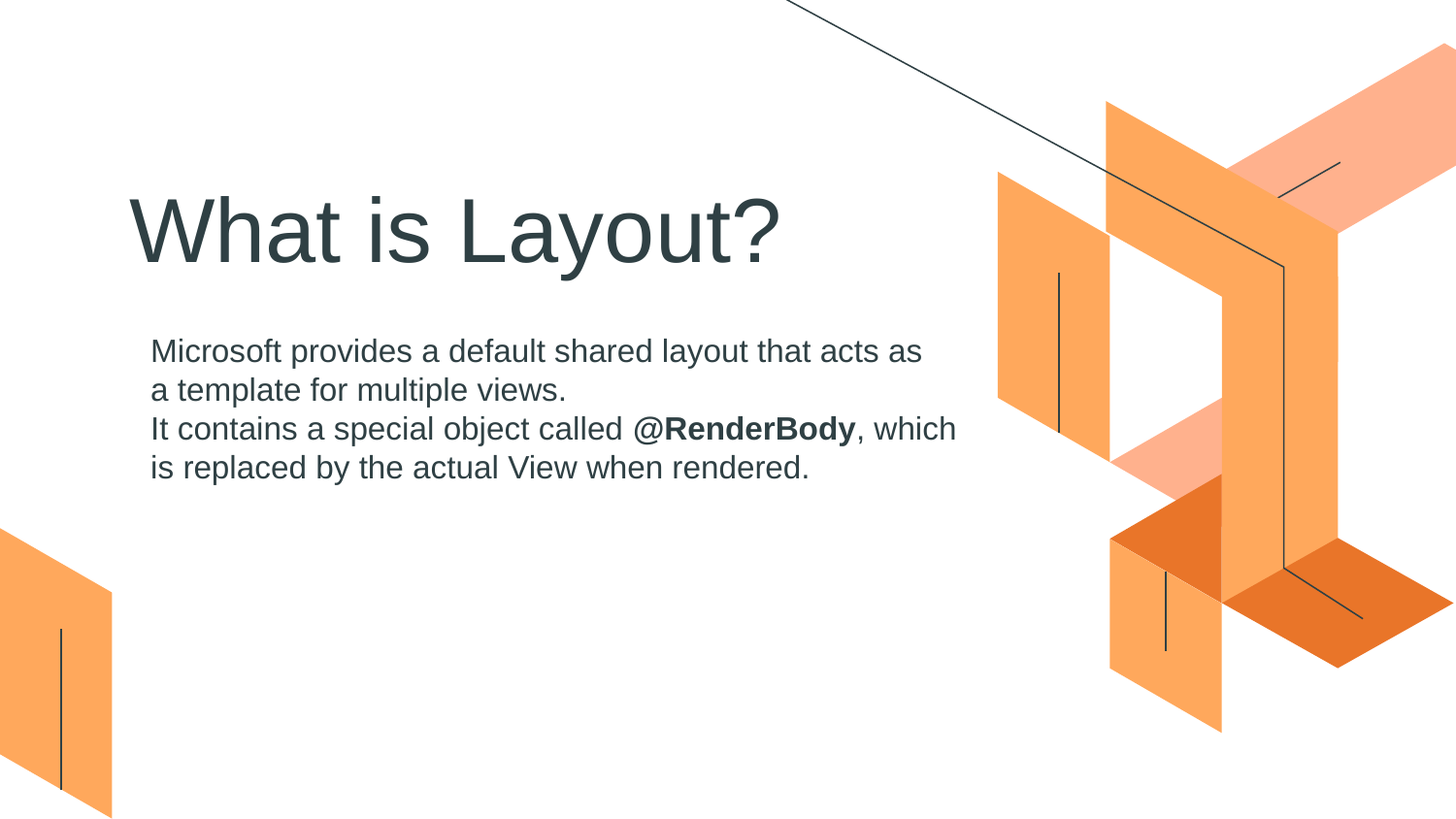

# What is Layout?
Microsoft provides a default shared layout that acts as a template for multiple views.
It contains a special object called @RenderBody, which is replaced by the actual View when rendered.